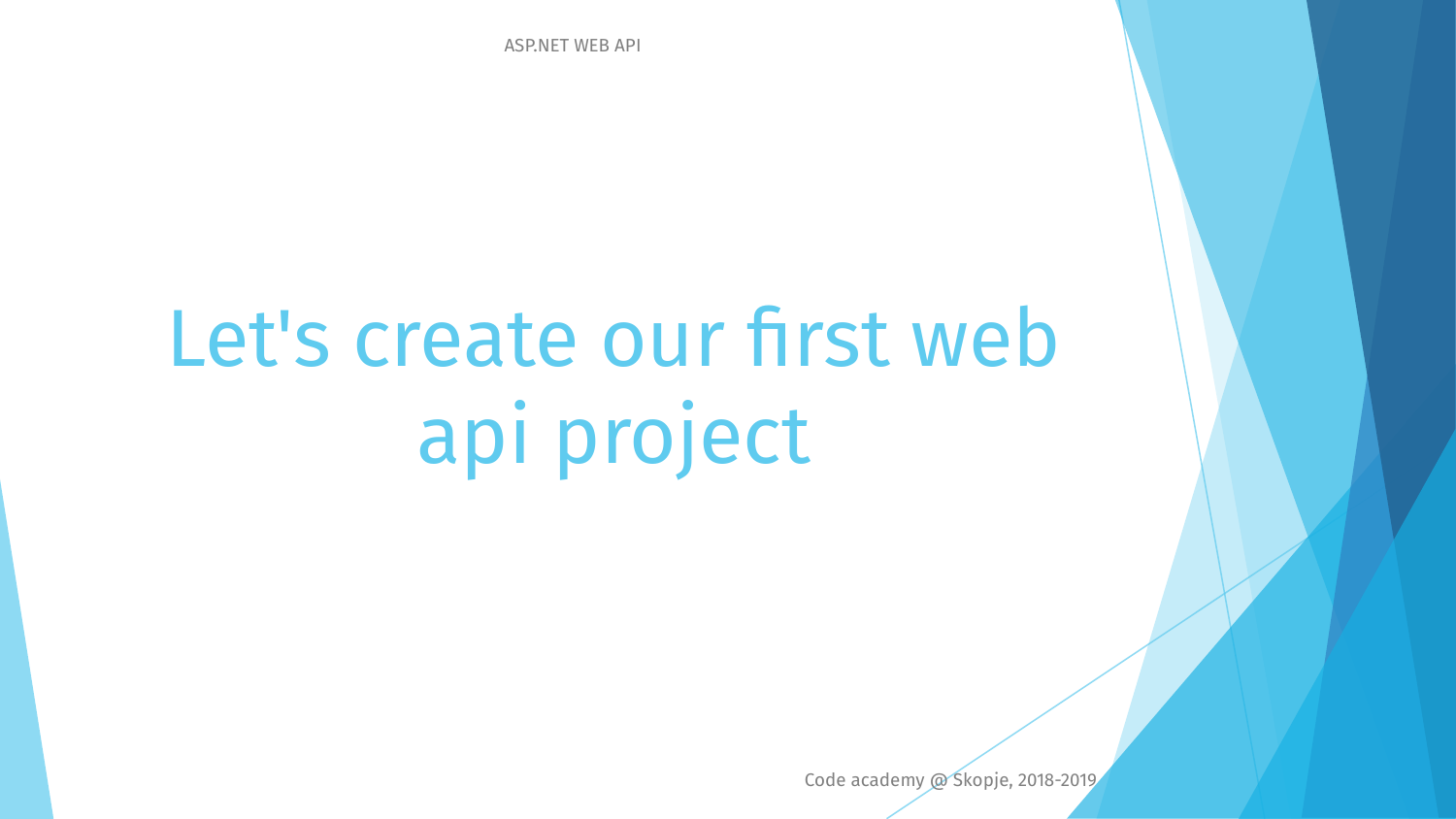

ASP.NET WEB API

# Let's create our first web api project
Code academy @ Skopje, 2018-2019